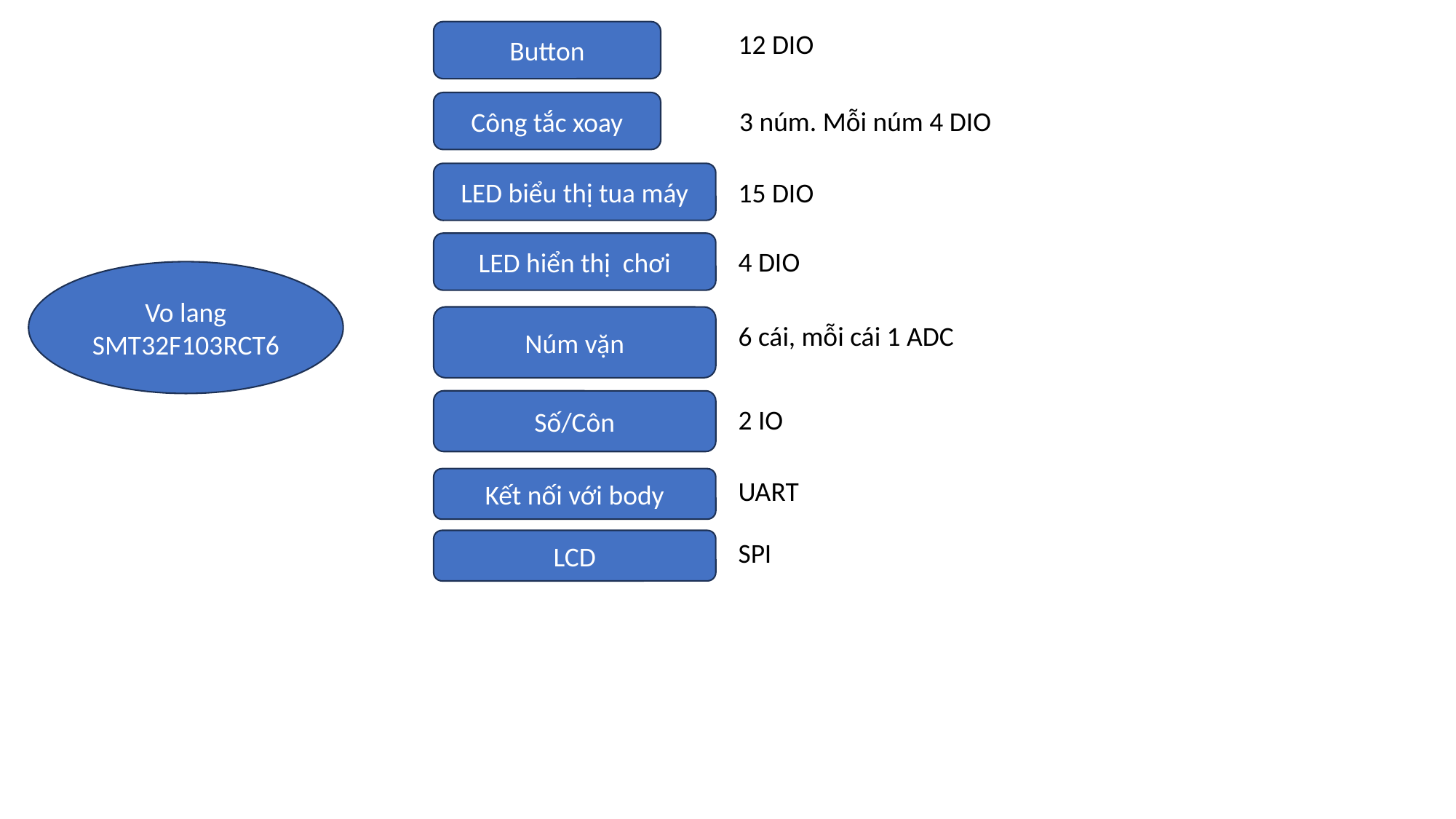

Button
12 DIO
Công tắc xoay
3 núm. Mỗi núm 4 DIO
LED biểu thị tua máy
15 DIO
LED hiển thị  chơi
4 DIO
Vo lang
SMT32F103RCT6
Núm vặn
6 cái, mỗi cái 1 ADC
Số/Côn
2 IO
Kết nối với body
UART
LCD
SPI